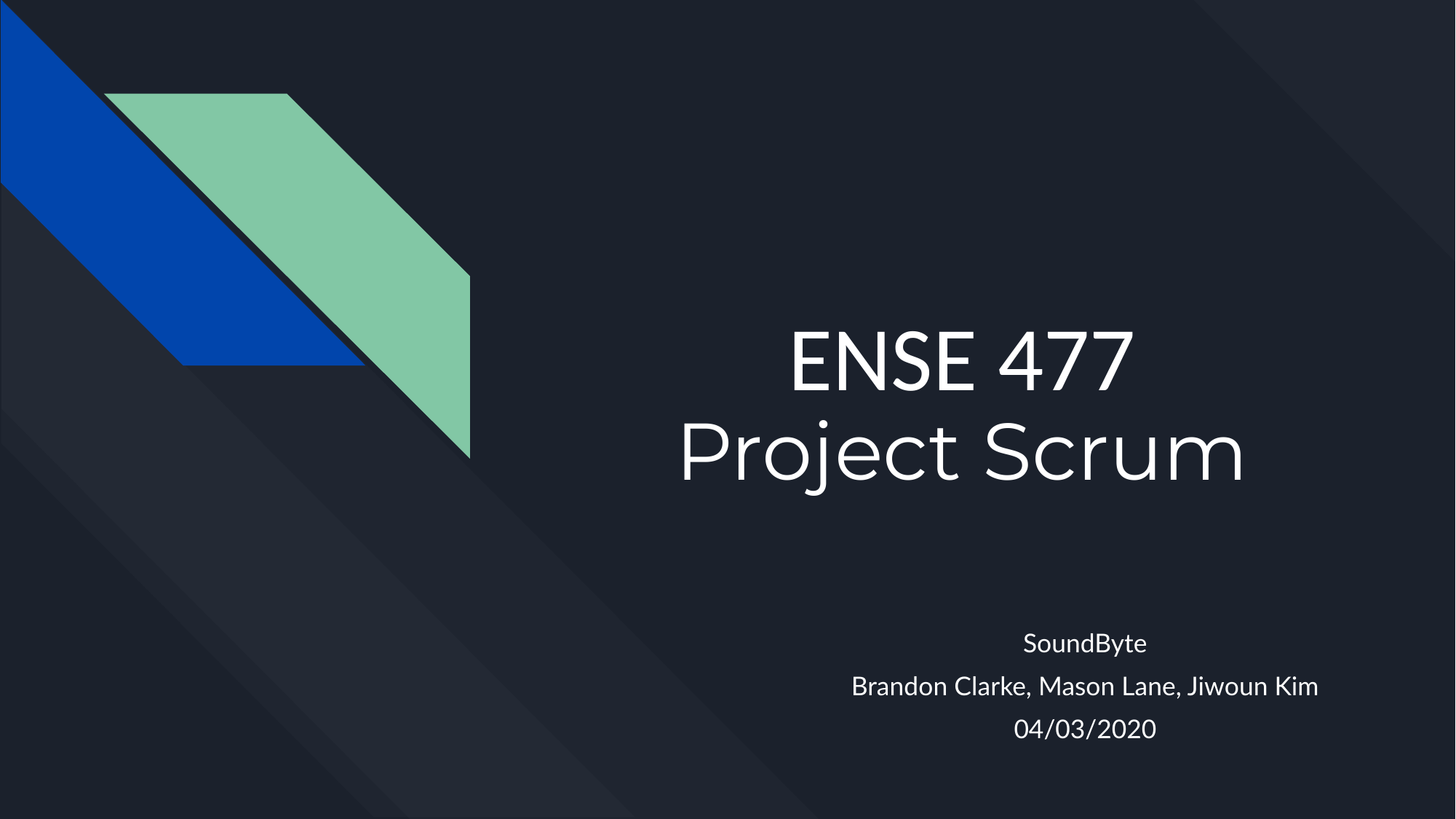

# ENSE 477 Project Scrum
SoundByte
Brandon Clarke, Mason Lane, Jiwoun Kim
04/03/2020